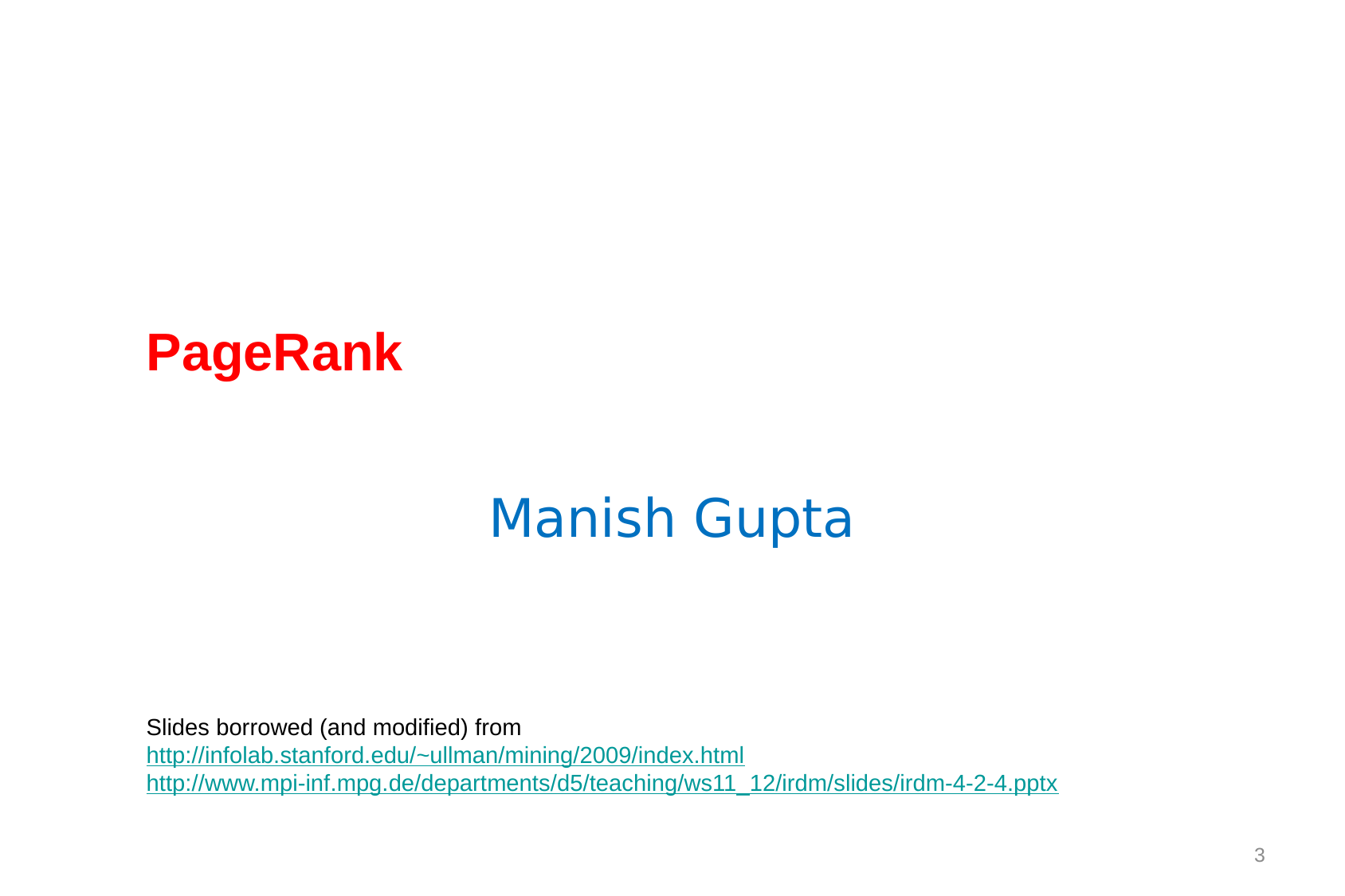

# PageRank
Manish Gupta
Slides borrowed (and modified) from
http://infolab.stanford.edu/~ullman/mining/2009/index.html
http://www.mpi-inf.mpg.de/departments/d5/teaching/ws11_12/irdm/slides/irdm-4-2-4.pptx